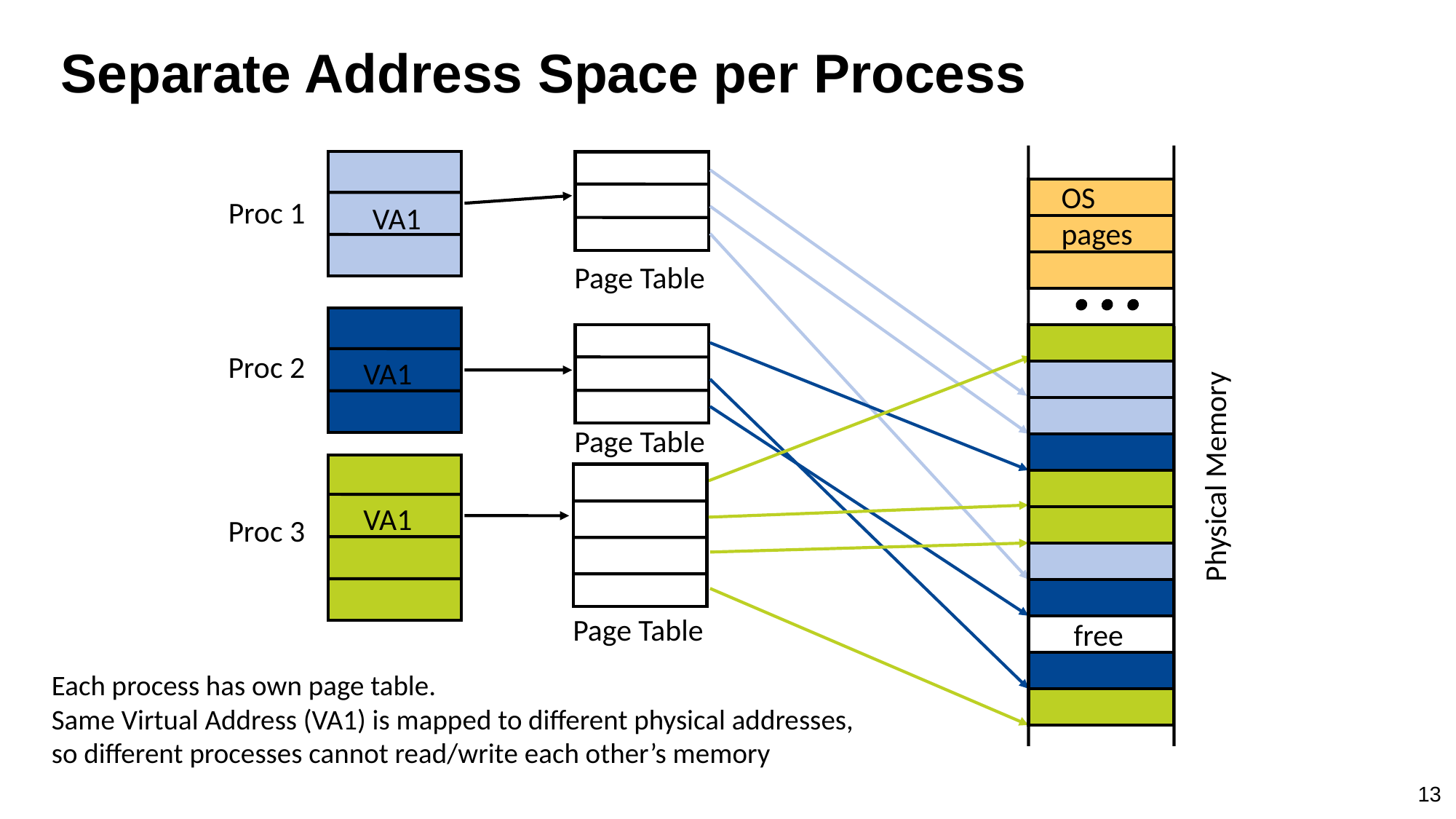

# Separate Address Space per Process

OS
pages

     free

Proc 1

VA1

Page Table

Proc 2

VA1

Page Table
Physical Memory

VA1

Proc 3

Page Table
Each process has own page table.
Same Virtual Address (VA1) is mapped to different physical addresses, so different processes cannot read/write each other’s memory
13